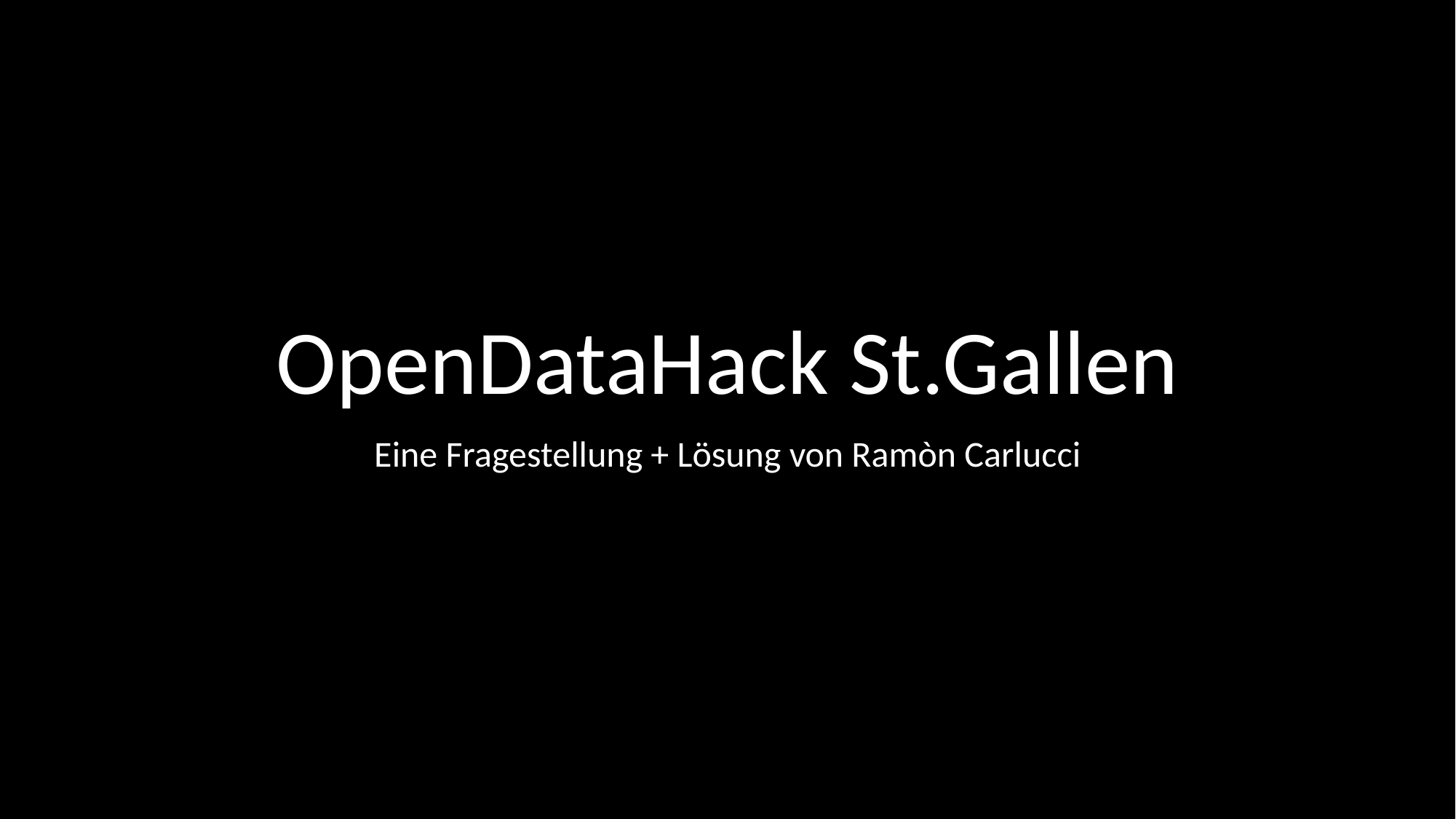

# OpenDataHack St.Gallen
Eine Fragestellung + Lösung von Ramòn Carlucci